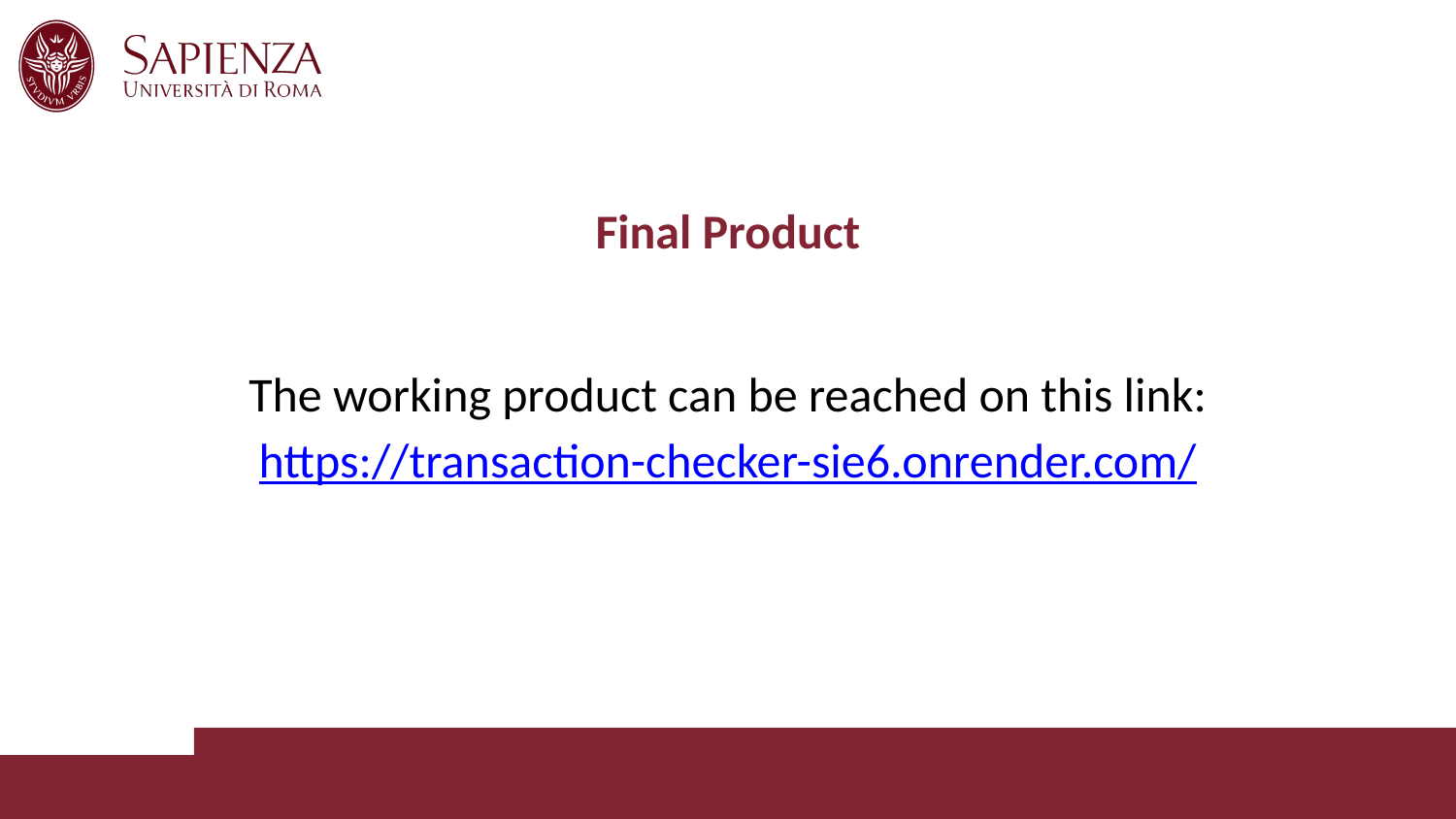

# Final Product
The working product can be reached on this link:
https://transaction-checker-sie6.onrender.com/